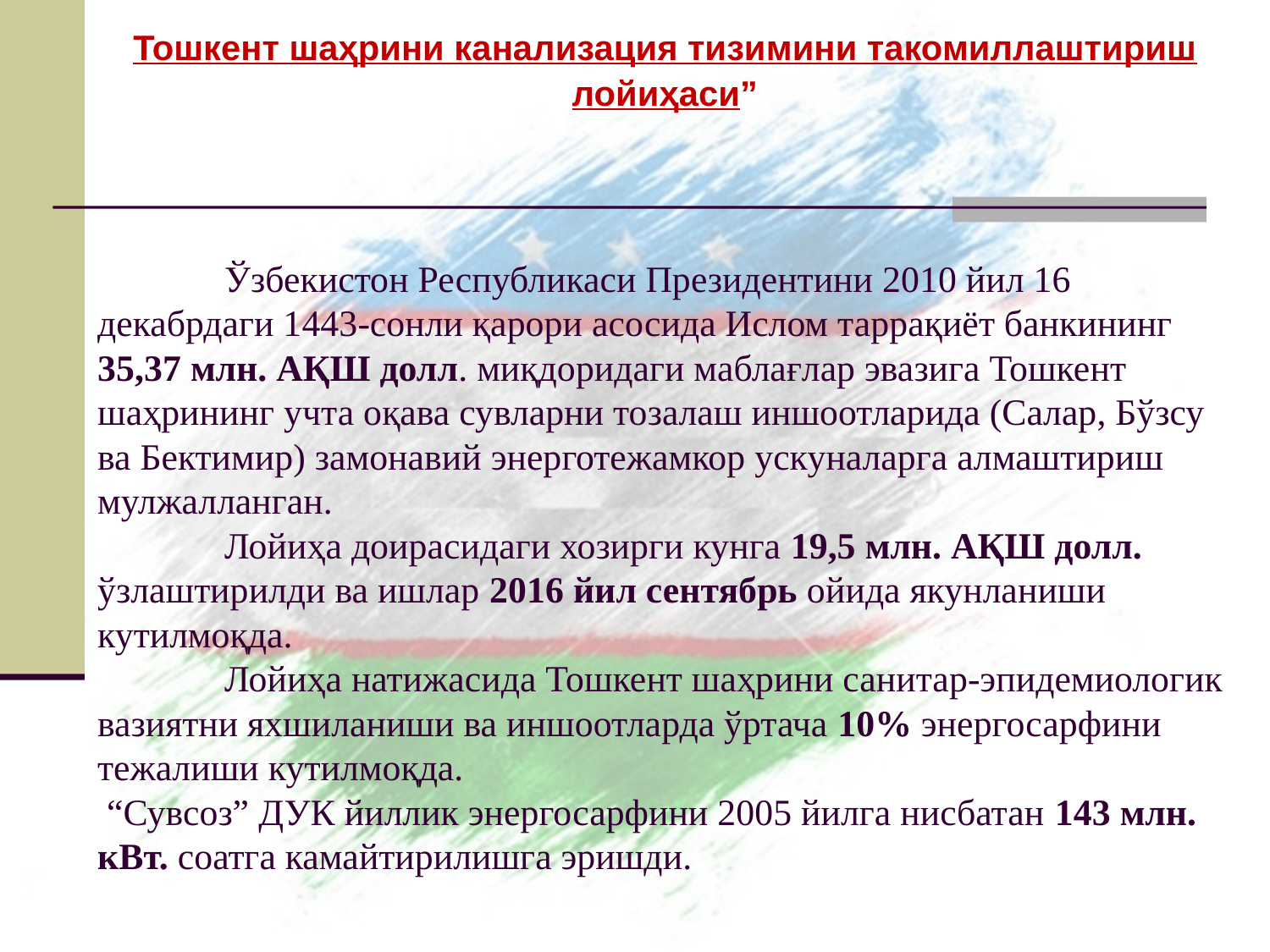

Тошкент шаҳрини канализация тизимини такомиллаштириш лойиҳаси”

# Ўзбекистон Республикаси Президентини 2010 йил 16 декабрдаги 1443-сонли қарори асосида Ислом таррақиёт банкининг 35,37 млн. АҚШ долл. миқдоридаги маблағлар эвазига Тошкент шаҳрининг учта оқава сувларни тозалаш иншоотларида (Салар, Бўзсу ва Бектимир) замонавий энерготежамкор ускуналарга алмаштириш мулжалланган. Лойиҳа доирасидаги хозирги кунга 19,5 млн. АҚШ долл. ўзлаштирилди ва ишлар 2016 йил сентябрь ойида якунланиши кутилмоқда. Лойиҳа натижасида Тошкент шаҳрини санитар-эпидемиологик вазиятни яхшиланиши ва иншоотларда ўртача 10% энергосарфини тежалиши кутилмоқда. “Сувсоз” ДУК йиллик энергосарфини 2005 йилга нисбатан 143 млн. кВт. соатга камайтирилишга эришди.